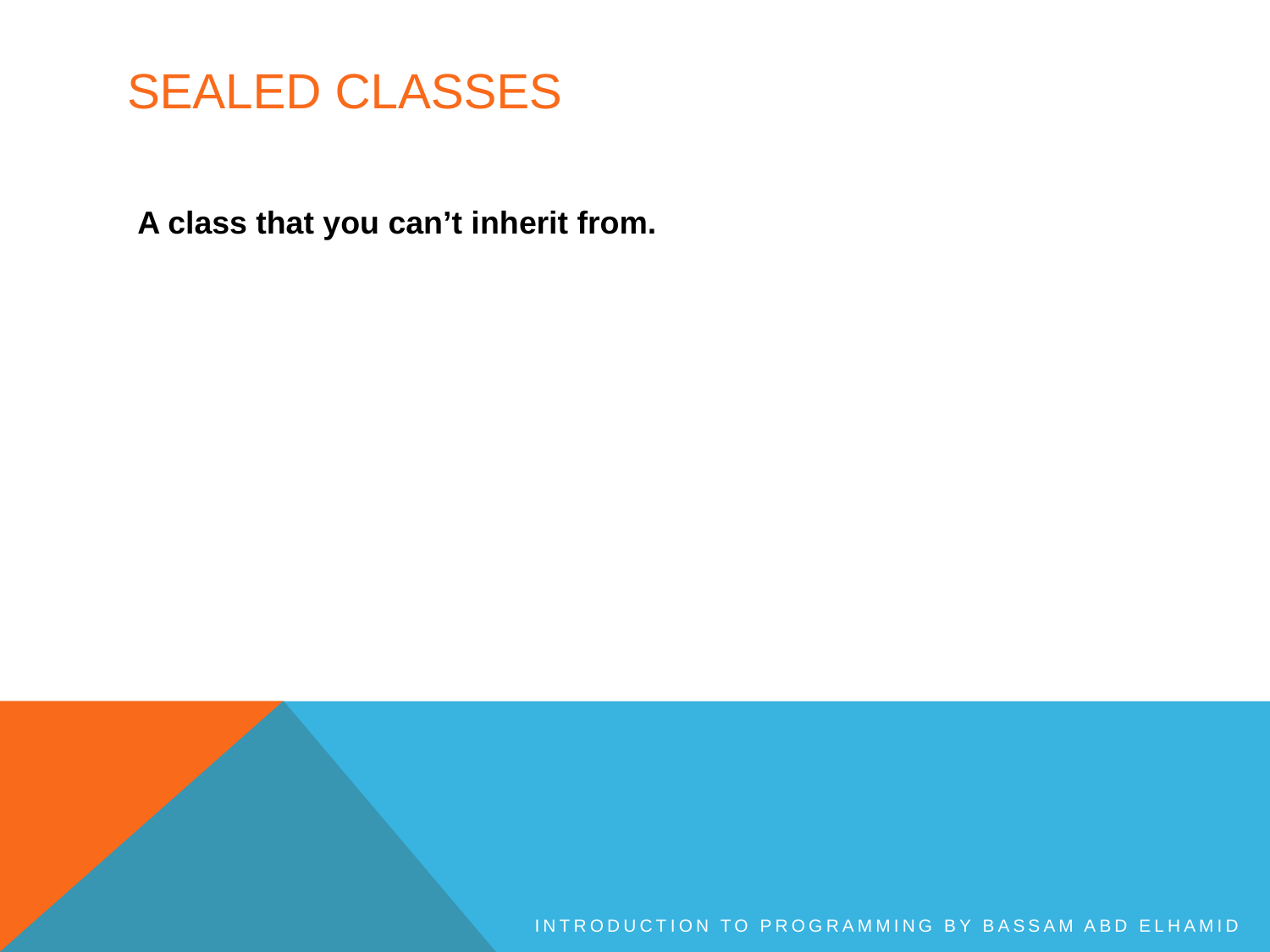

# Sealed Classes
A class that you can’t inherit from.
Introduction to Programming By Bassam Abd Elhamid